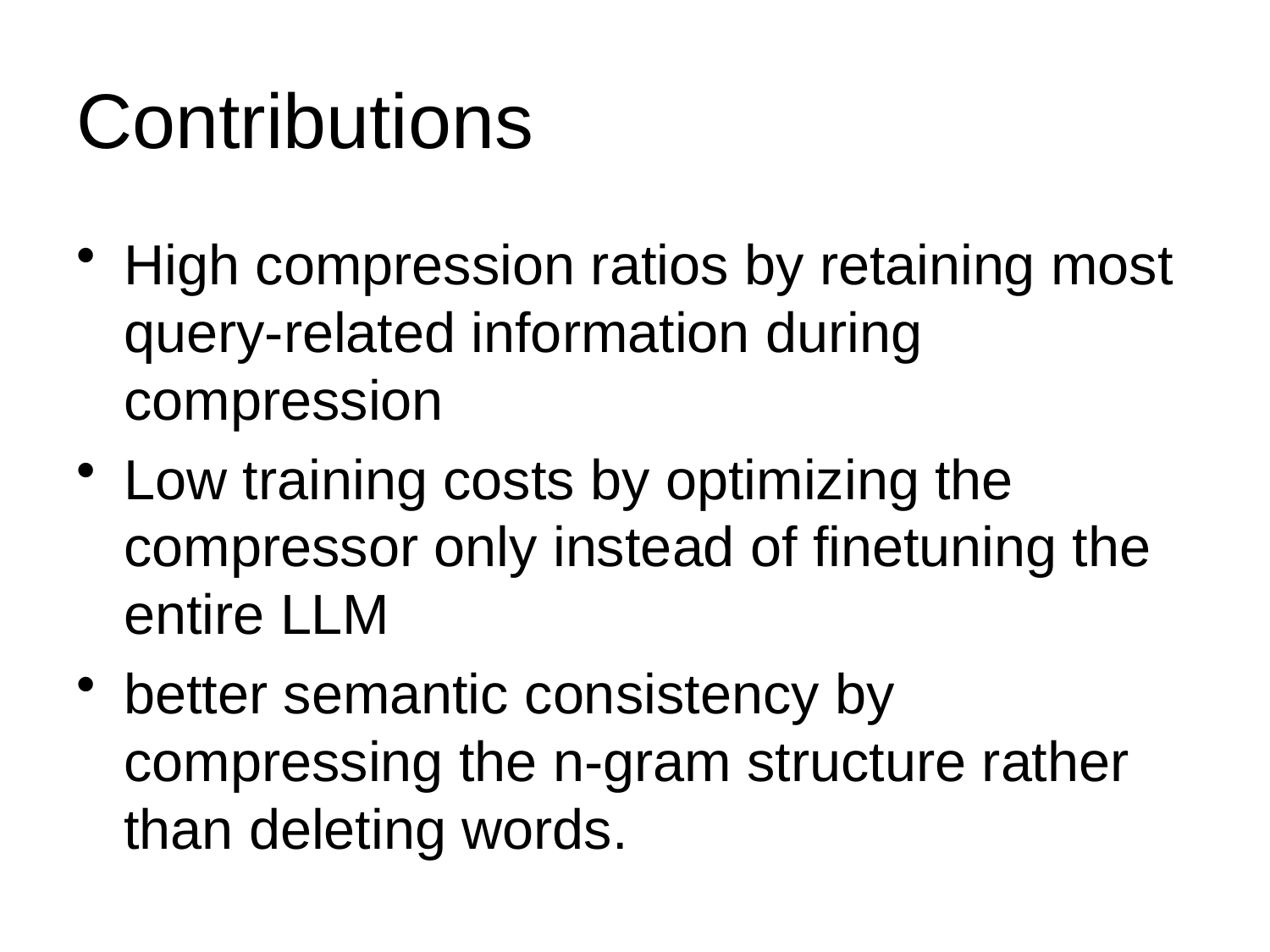

# Contributions
High compression ratios by retaining most query-related information during compression
Low training costs by optimizing the compressor only instead of finetuning the entire LLM
better semantic consistency by compressing the n-gram structure rather than deleting words.